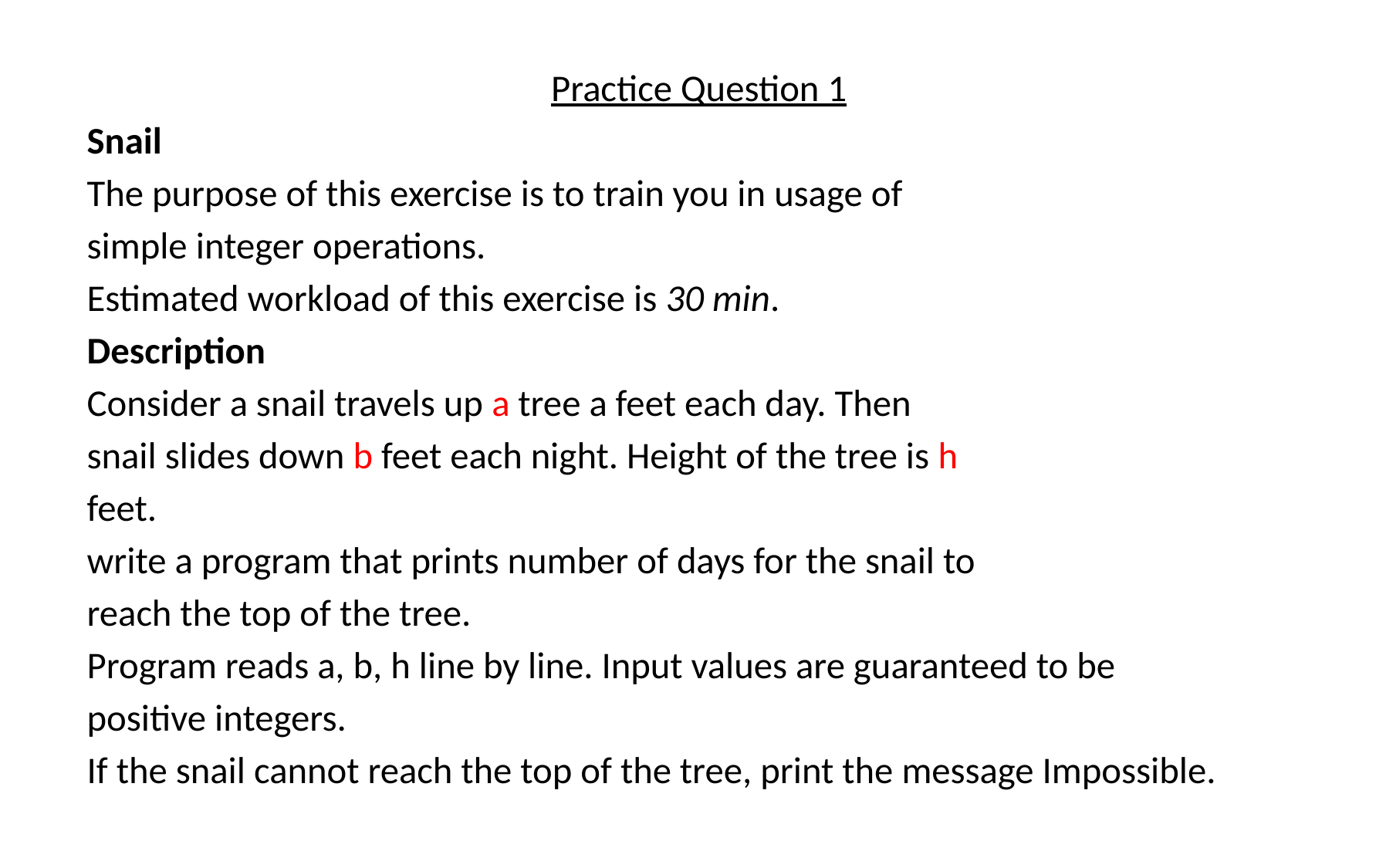

Practice Question 1
Snail
The purpose of this exercise is to train you in usage of
simple integer operations.
Estimated workload of this exercise is 30 min.
Description
Consider a snail travels up a tree a feet each day. Then
snail slides down b feet each night. Height of the tree is h
feet.
write a program that prints number of days for the snail to
reach the top of the tree.
Program reads a, b, h line by line. Input values are guaranteed to be
positive integers.
If the snail cannot reach the top of the tree, print the message Impossible.